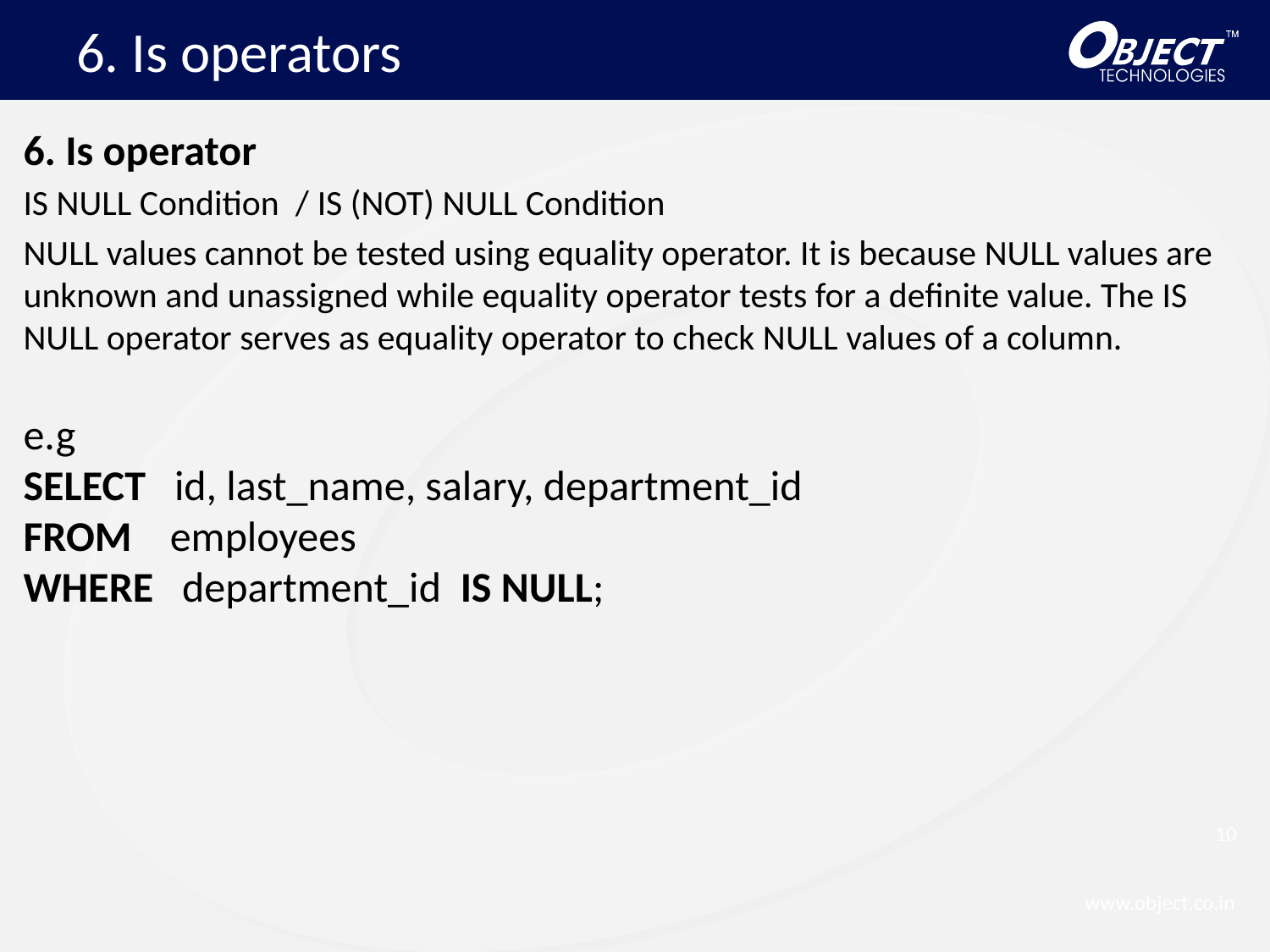

# 6. Is operators
6. Is operator
IS NULL Condition  / IS (NOT) NULL Condition
NULL values cannot be tested using equality operator. It is because NULL values are unknown and unassigned while equality operator tests for a definite value. The IS NULL operator serves as equality operator to check NULL values of a column.
e.g
SELECT   id, last_name, salary, department_id
FROM    employees
WHERE   department_id  IS NULL;